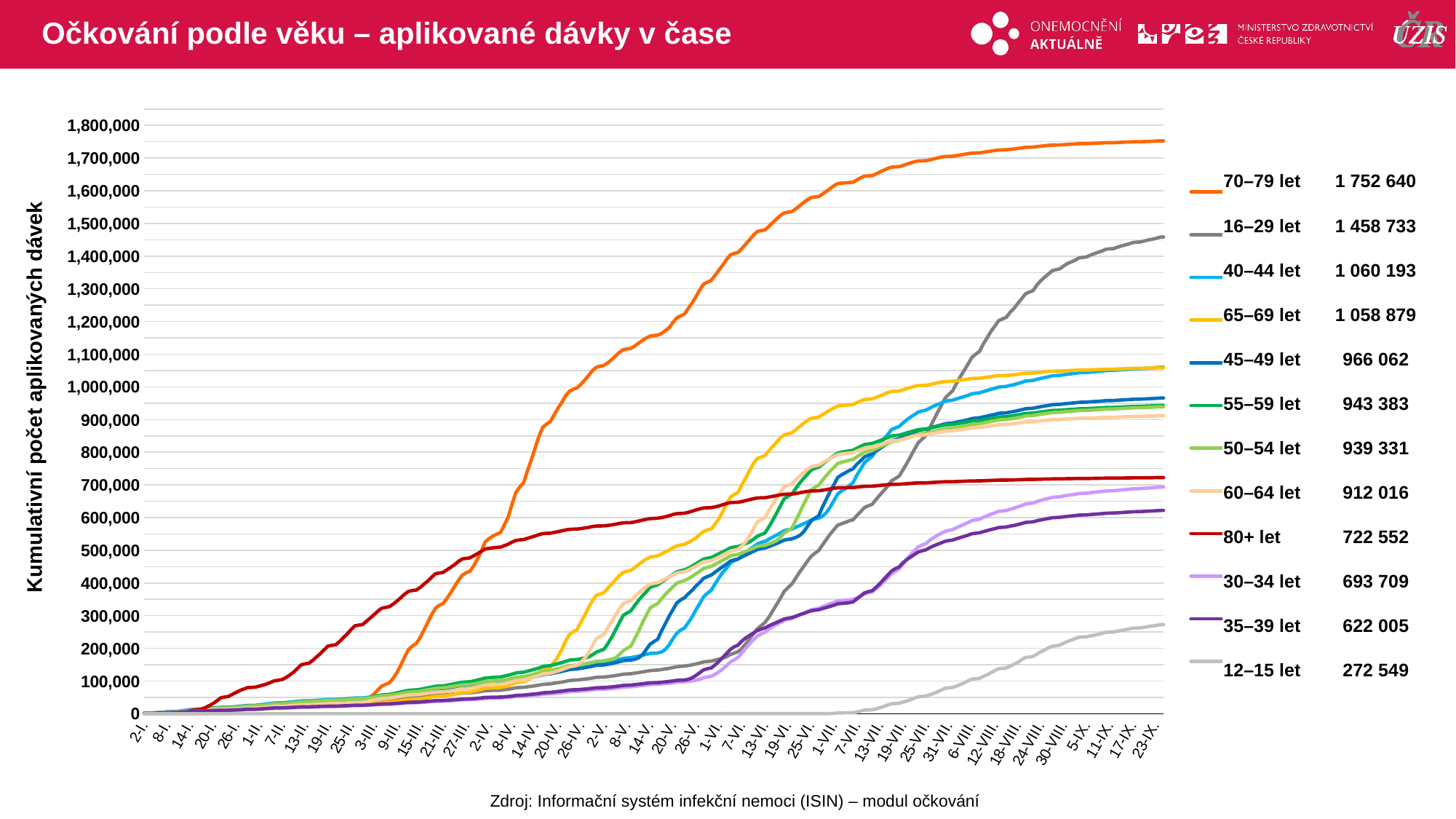

# Očkování podle věku – aplikované dávky v čase

### Chart

| Category | 70–79 | 16–29 | 40–44 | 65–69 | 45–49 | 55–59 | 50–54 | 60–64 | 80+ | 30–34 | 35–39 | 12–15 |
|---|---|---|---|---|---|---|---|---|---|---|---|---|
| 2-I. | 648.0 | 1574.0 | 1779.0 | 701.0 | 1478.0 | 1290.0 | 1413.0 | 1032.0 | 741.0 | 1102.0 | 979.0 | 0.0 |
| 3-I. | 680.0 | 1676.0 | 1930.0 | 741.0 | 1593.0 | 1393.0 | 1523.0 | 1096.0 | 744.0 | 1186.0 | 1045.0 | 0.0 |
| 4-I. | 811.0 | 2042.0 | 2447.0 | 936.0 | 2067.0 | 1817.0 | 1936.0 | 1385.0 | 776.0 | 1478.0 | 1326.0 | 0.0 |
| 5-I. | 961.0 | 2532.0 | 3087.0 | 1162.0 | 2628.0 | 2338.0 | 2507.0 | 1723.0 | 817.0 | 1843.0 | 1696.0 | 0.0 |
| 6-I. | 1199.0 | 3168.0 | 3923.0 | 1446.0 | 3374.0 | 2992.0 | 3225.0 | 2187.0 | 884.0 | 2285.0 | 2129.0 | 0.0 |
| 7-I. | 1654.0 | 4026.0 | 4916.0 | 1821.0 | 4315.0 | 3829.0 | 4151.0 | 2855.0 | 1289.0 | 2856.0 | 2701.0 | 0.0 |
| 8-I. | 2163.0 | 5007.0 | 6197.0 | 2275.0 | 5498.0 | 4842.0 | 5269.0 | 3607.0 | 2149.0 | 3524.0 | 3375.0 | 0.0 |
| 9-I. | 2344.0 | 5159.0 | 6404.0 | 2421.0 | 5711.0 | 5057.0 | 5462.0 | 3787.0 | 2336.0 | 3635.0 | 3520.0 | 0.0 |
| 10-I. | 2496.0 | 5310.0 | 6610.0 | 2552.0 | 5908.0 | 5245.0 | 5649.0 | 3931.0 | 2443.0 | 3746.0 | 3634.0 | 0.0 |
| 11-I. | 2954.0 | 6361.0 | 7936.0 | 3017.0 | 7087.0 | 6282.0 | 6715.0 | 4725.0 | 3081.0 | 4412.0 | 4308.0 | 0.0 |
| 12-I. | 3857.0 | 7504.0 | 9511.0 | 3725.0 | 8586.0 | 7555.0 | 8036.0 | 5748.0 | 4740.0 | 5243.0 | 5200.0 | 0.0 |
| 13-I. | 5057.0 | 8532.0 | 10977.0 | 4482.0 | 9976.0 | 8905.0 | 9466.0 | 6722.0 | 6442.0 | 6013.0 | 6070.0 | 0.0 |
| 14-I. | 6477.0 | 9645.0 | 12566.0 | 5361.0 | 11474.0 | 10392.0 | 10975.0 | 7849.0 | 8734.0 | 6789.0 | 6930.0 | 0.0 |
| 15-I. | 7715.0 | 10650.0 | 13985.0 | 6174.0 | 12783.0 | 11775.0 | 12423.0 | 8964.0 | 11032.0 | 7497.0 | 7683.0 | 0.0 |
| 16-I. | 8067.0 | 10789.0 | 14196.0 | 6341.0 | 12939.0 | 11964.0 | 12637.0 | 9145.0 | 12544.0 | 7585.0 | 7777.0 | 0.0 |
| 17-I. | 8295.0 | 10981.0 | 14363.0 | 6458.0 | 13094.0 | 12108.0 | 12797.0 | 9284.0 | 14196.0 | 7708.0 | 7869.0 | 0.0 |
| 18-I. | 9295.0 | 11774.0 | 15576.0 | 7178.0 | 14153.0 | 13148.0 | 13905.0 | 10186.0 | 18959.0 | 8326.0 | 8483.0 | 0.0 |
| 19-I. | 10280.0 | 12526.0 | 16740.0 | 7919.0 | 15277.0 | 14318.0 | 15062.0 | 11085.0 | 24681.0 | 8886.0 | 9047.0 | 1.0 |
| 20-I. | 11406.0 | 13316.0 | 17829.0 | 8625.0 | 16350.0 | 15494.0 | 16229.0 | 12057.0 | 31289.0 | 9426.0 | 9644.0 | 1.0 |
| 21-I. | 12555.0 | 14041.0 | 18922.0 | 9283.0 | 17344.0 | 16568.0 | 17348.0 | 12842.0 | 39604.0 | 9921.0 | 10176.0 | 1.0 |
| 22-I. | 13420.0 | 14616.0 | 19782.0 | 9762.0 | 18135.0 | 17416.0 | 18149.0 | 13411.0 | 48587.0 | 10302.0 | 10603.0 | 1.0 |
| 23-I. | 13633.0 | 14765.0 | 19994.0 | 9864.0 | 18307.0 | 17609.0 | 18360.0 | 13566.0 | 51073.0 | 10399.0 | 10706.0 | 1.0 |
| 24-I. | 13768.0 | 14891.0 | 20161.0 | 9951.0 | 18449.0 | 17746.0 | 18507.0 | 13666.0 | 52913.0 | 10491.0 | 10782.0 | 1.0 |
| 25-I. | 14297.0 | 15546.0 | 20989.0 | 10381.0 | 19236.0 | 18488.0 | 19220.0 | 14208.0 | 59071.0 | 10947.0 | 11232.0 | 1.0 |
| 26-I. | 14937.0 | 16362.0 | 21990.0 | 10956.0 | 20172.0 | 19464.0 | 20246.0 | 14912.0 | 65455.0 | 11485.0 | 11783.0 | 1.0 |
| 27-I. | 15521.0 | 17164.0 | 23053.0 | 11395.0 | 21154.0 | 20419.0 | 21261.0 | 15592.0 | 70957.0 | 12029.0 | 12347.0 | 1.0 |
| 28-I. | 16131.0 | 18062.0 | 24162.0 | 11860.0 | 22197.0 | 21353.0 | 22262.0 | 16370.0 | 75606.0 | 12617.0 | 13037.0 | 1.0 |
| 29-I. | 16777.0 | 19005.0 | 25460.0 | 12400.0 | 23493.0 | 22494.0 | 23485.0 | 17235.0 | 79949.0 | 13274.0 | 13690.0 | 1.0 |
| 30-I. | 16911.0 | 19109.0 | 25594.0 | 12518.0 | 23637.0 | 22640.0 | 23605.0 | 17352.0 | 80580.0 | 13342.0 | 13760.0 | 1.0 |
| 31-I. | 17060.0 | 19228.0 | 25731.0 | 12628.0 | 23761.0 | 22762.0 | 23737.0 | 17458.0 | 81240.0 | 13428.0 | 13848.0 | 1.0 |
| 1-II. | 17683.0 | 20199.0 | 26963.0 | 13157.0 | 24827.0 | 23739.0 | 24778.0 | 18241.0 | 84187.0 | 14061.0 | 14464.0 | 1.0 |
| 2-II. | 18539.0 | 21287.0 | 28375.0 | 13837.0 | 26240.0 | 24952.0 | 26057.0 | 19201.0 | 87515.0 | 14786.0 | 15290.0 | 1.0 |
| 3-II. | 19678.0 | 22316.0 | 29864.0 | 14599.0 | 27675.0 | 26324.0 | 27456.0 | 20168.0 | 91121.0 | 15556.0 | 16126.0 | 1.0 |
| 4-II. | 21003.0 | 23503.0 | 31477.0 | 15482.0 | 29208.0 | 27811.0 | 29008.0 | 21273.0 | 95900.0 | 16393.0 | 17031.0 | 1.0 |
| 5-II. | 22151.0 | 24514.0 | 32867.0 | 16264.0 | 30509.0 | 29112.0 | 30399.0 | 22367.0 | 100649.0 | 17073.0 | 17772.0 | 1.0 |
| 6-II. | 22309.0 | 24636.0 | 33030.0 | 16382.0 | 30651.0 | 29263.0 | 30557.0 | 22509.0 | 102431.0 | 17167.0 | 17858.0 | 1.0 |
| 7-II. | 22477.0 | 24778.0 | 33152.0 | 16472.0 | 30783.0 | 29408.0 | 30683.0 | 22608.0 | 104541.0 | 17245.0 | 17926.0 | 1.0 |
| 8-II. | 23429.0 | 25618.0 | 34354.0 | 17111.0 | 31863.0 | 30480.0 | 31740.0 | 23505.0 | 110634.0 | 17826.0 | 18550.0 | 1.0 |
| 9-II. | 24564.0 | 26334.0 | 35518.0 | 17822.0 | 32948.0 | 31582.0 | 32807.0 | 24350.0 | 118241.0 | 18394.0 | 19114.0 | 1.0 |
| 10-II. | 25883.0 | 27036.0 | 36671.0 | 18544.0 | 34081.0 | 32808.0 | 33987.0 | 25307.0 | 126997.0 | 18889.0 | 19696.0 | 1.0 |
| 11-II. | 27604.0 | 27854.0 | 37923.0 | 19445.0 | 35337.0 | 34056.0 | 35241.0 | 26364.0 | 138234.0 | 19448.0 | 20366.0 | 1.0 |
| 12-II. | 29079.0 | 28648.0 | 39096.0 | 20237.0 | 36428.0 | 35205.0 | 36401.0 | 27250.0 | 149650.0 | 19960.0 | 20926.0 | 1.0 |
| 13-II. | 29425.0 | 28792.0 | 39259.0 | 20372.0 | 36573.0 | 35398.0 | 36588.0 | 27394.0 | 152567.0 | 20036.0 | 20996.0 | 1.0 |
| 14-II. | 29512.0 | 28828.0 | 39308.0 | 20437.0 | 36619.0 | 35478.0 | 36672.0 | 27450.0 | 154367.0 | 20061.0 | 21025.0 | 1.0 |
| 15-II. | 30463.0 | 29440.0 | 40099.0 | 20949.0 | 37346.0 | 36202.0 | 37439.0 | 28044.0 | 163273.0 | 20484.0 | 21439.0 | 1.0 |
| 16-II. | 31678.0 | 30141.0 | 40884.0 | 21545.0 | 38028.0 | 36955.0 | 38232.0 | 28659.0 | 173873.0 | 20845.0 | 21829.0 | 1.0 |
| 17-II. | 32973.0 | 30829.0 | 41664.0 | 22146.0 | 38802.0 | 37850.0 | 39144.0 | 29339.0 | 184057.0 | 21260.0 | 22262.0 | 2.0 |
| 18-II. | 34336.0 | 31450.0 | 42552.0 | 22933.0 | 39659.0 | 38814.0 | 40094.0 | 30176.0 | 195851.0 | 21706.0 | 22747.0 | 2.0 |
| 19-II. | 35618.0 | 32167.0 | 43403.0 | 23547.0 | 40490.0 | 39715.0 | 41001.0 | 30826.0 | 207033.0 | 22131.0 | 23219.0 | 2.0 |
| 20-II. | 35759.0 | 32261.0 | 43492.0 | 23630.0 | 40594.0 | 39807.0 | 41091.0 | 30914.0 | 209253.0 | 22191.0 | 23278.0 | 2.0 |
| 21-II. | 35825.0 | 32289.0 | 43520.0 | 23669.0 | 40666.0 | 39855.0 | 41147.0 | 30964.0 | 210929.0 | 22215.0 | 23297.0 | 2.0 |
| 22-II. | 36693.0 | 32902.0 | 44167.0 | 24131.0 | 41240.0 | 40560.0 | 41825.0 | 31519.0 | 220946.0 | 22636.0 | 23633.0 | 2.0 |
| 23-II. | 37737.0 | 33622.0 | 45064.0 | 24771.0 | 42051.0 | 41395.0 | 42728.0 | 32198.0 | 232943.0 | 23127.0 | 24161.0 | 2.0 |
| 24-II. | 39139.0 | 34391.0 | 45939.0 | 25480.0 | 42906.0 | 42344.0 | 43663.0 | 33039.0 | 244141.0 | 23668.0 | 24631.0 | 2.0 |
| 25-II. | 40801.0 | 35269.0 | 47010.0 | 26269.0 | 43980.0 | 43413.0 | 44734.0 | 33908.0 | 257477.0 | 24271.0 | 25273.0 | 2.0 |
| 26-II. | 42760.0 | 36193.0 | 48041.0 | 27083.0 | 44930.0 | 44482.0 | 45729.0 | 34774.0 | 268871.0 | 24846.0 | 25811.0 | 2.0 |
| 27-II. | 43082.0 | 36336.0 | 48191.0 | 27161.0 | 45041.0 | 44601.0 | 45840.0 | 34871.0 | 271107.0 | 24929.0 | 25876.0 | 2.0 |
| 28-II. | 43224.0 | 36437.0 | 48314.0 | 27232.0 | 45166.0 | 44807.0 | 46002.0 | 35003.0 | 272766.0 | 25006.0 | 25922.0 | 2.0 |
| 1-III. | 45903.0 | 37208.0 | 49533.0 | 28280.0 | 46316.0 | 46498.0 | 47193.0 | 36461.0 | 282768.0 | 25614.0 | 26582.0 | 2.0 |
| 2-III. | 51269.0 | 38146.0 | 51190.0 | 29826.0 | 47873.0 | 49702.0 | 48998.0 | 39173.0 | 292677.0 | 26309.0 | 27362.0 | 2.0 |
| 3-III. | 60457.0 | 39211.0 | 53075.0 | 31477.0 | 49691.0 | 52392.0 | 50943.0 | 41559.0 | 303056.0 | 27090.0 | 28227.0 | 2.0 |
| 4-III. | 72799.0 | 40073.0 | 54717.0 | 33236.0 | 51322.0 | 54863.0 | 52687.0 | 44105.0 | 313873.0 | 27678.0 | 29048.0 | 2.0 |
| 5-III. | 84782.0 | 41038.0 | 56315.0 | 34655.0 | 52821.0 | 57094.0 | 54361.0 | 46020.0 | 322716.0 | 28393.0 | 29799.0 | 3.0 |
| 6-III. | 89761.0 | 41398.0 | 56871.0 | 35239.0 | 53354.0 | 58217.0 | 55114.0 | 46847.0 | 325249.0 | 28633.0 | 30084.0 | 3.0 |
| 7-III. | 94494.0 | 41786.0 | 57502.0 | 35891.0 | 53975.0 | 59112.0 | 55863.0 | 47528.0 | 327508.0 | 28853.0 | 30363.0 | 3.0 |
| 8-III. | 108546.0 | 42677.0 | 58974.0 | 37071.0 | 55345.0 | 61366.0 | 57510.0 | 49378.0 | 335339.0 | 29511.0 | 31091.0 | 3.0 |
| 9-III. | 126064.0 | 43827.0 | 60816.0 | 38480.0 | 57303.0 | 63844.0 | 59822.0 | 51492.0 | 344845.0 | 30279.0 | 31936.0 | 4.0 |
| 10-III. | 148857.0 | 45212.0 | 62622.0 | 39988.0 | 58893.0 | 66447.0 | 61694.0 | 53406.0 | 355064.0 | 31151.0 | 32916.0 | 4.0 |
| 11-III. | 173900.0 | 46777.0 | 64718.0 | 41827.0 | 60900.0 | 69103.0 | 63891.0 | 55509.0 | 365772.0 | 32204.0 | 33998.0 | 5.0 |
| 12-III. | 196409.0 | 48261.0 | 66940.0 | 43689.0 | 62827.0 | 71455.0 | 65920.0 | 57206.0 | 374327.0 | 33089.0 | 34960.0 | 5.0 |
| 13-III. | 206889.0 | 48703.0 | 67606.0 | 44154.0 | 63632.0 | 72410.0 | 66693.0 | 57810.0 | 376723.0 | 33307.0 | 35262.0 | 6.0 |
| 14-III. | 214547.0 | 49071.0 | 68128.0 | 44477.0 | 64093.0 | 73050.0 | 67320.0 | 58179.0 | 378377.0 | 33501.0 | 35485.0 | 8.0 |
| 15-III. | 232488.0 | 50357.0 | 69684.0 | 45809.0 | 65400.0 | 74651.0 | 68708.0 | 59336.0 | 385965.0 | 34215.0 | 36168.0 | 8.0 |
| 16-III. | 255388.0 | 51786.0 | 71790.0 | 47572.0 | 67325.0 | 77053.0 | 71018.0 | 61040.0 | 396076.0 | 35199.0 | 37123.0 | 9.0 |
| 17-III. | 278746.0 | 53177.0 | 73570.0 | 49315.0 | 69028.0 | 79302.0 | 73073.0 | 62655.0 | 405677.0 | 36102.0 | 38013.0 | 9.0 |
| 18-III. | 302563.0 | 54507.0 | 75348.0 | 51151.0 | 70732.0 | 81516.0 | 75217.0 | 64206.0 | 417144.0 | 36958.0 | 38965.0 | 9.0 |
| 19-III. | 322470.0 | 56175.0 | 77414.0 | 53210.0 | 72643.0 | 84010.0 | 77491.0 | 66100.0 | 428113.0 | 37862.0 | 40044.0 | 9.0 |
| 20-III. | 331768.0 | 56757.0 | 78031.0 | 53675.0 | 73190.0 | 84873.0 | 78505.0 | 66531.0 | 430507.0 | 38167.0 | 40377.0 | 10.0 |
| 21-III. | 336629.0 | 57045.0 | 78316.0 | 53858.0 | 73490.0 | 85217.0 | 78927.0 | 66725.0 | 432126.0 | 38348.0 | 40513.0 | 10.0 |
| 22-III. | 352518.0 | 58056.0 | 79840.0 | 55583.0 | 75004.0 | 87280.0 | 80695.0 | 68402.0 | 439955.0 | 39038.0 | 41220.0 | 10.0 |
| 23-III. | 370208.0 | 59277.0 | 81372.0 | 57533.0 | 76586.0 | 89530.0 | 82514.0 | 70189.0 | 447923.0 | 39799.0 | 42046.0 | 10.0 |
| 24-III. | 389089.0 | 60529.0 | 83140.0 | 59905.0 | 78320.0 | 91811.0 | 84358.0 | 72254.0 | 455928.0 | 40689.0 | 42868.0 | 10.0 |
| 25-III. | 407664.0 | 61841.0 | 85017.0 | 62227.0 | 80128.0 | 94028.0 | 86149.0 | 74356.0 | 465689.0 | 41510.0 | 43756.0 | 10.0 |
| 26-III. | 424062.0 | 63460.0 | 87280.0 | 64661.0 | 82155.0 | 96461.0 | 88284.0 | 76489.0 | 473451.0 | 42577.0 | 44907.0 | 11.0 |
| 27-III. | 431144.0 | 63834.0 | 87756.0 | 65234.0 | 82543.0 | 97251.0 | 88798.0 | 76986.0 | 475328.0 | 42813.0 | 45182.0 | 11.0 |
| 28-III. | 435373.0 | 64128.0 | 88204.0 | 65882.0 | 83033.0 | 97927.0 | 89279.0 | 77435.0 | 476668.0 | 43008.0 | 45394.0 | 11.0 |
| 29-III. | 452557.0 | 65222.0 | 89946.0 | 68542.0 | 84726.0 | 100310.0 | 91011.0 | 79781.0 | 483217.0 | 43811.0 | 46287.0 | 11.0 |
| 30-III. | 473694.0 | 66689.0 | 91961.0 | 71451.0 | 87077.0 | 103081.0 | 93412.0 | 82441.0 | 489621.0 | 44757.0 | 47283.0 | 11.0 |
| 31-III. | 497324.0 | 68366.0 | 94084.0 | 74437.0 | 89179.0 | 105975.0 | 95584.0 | 84945.0 | 496610.0 | 45805.0 | 48398.0 | 11.0 |
| 1-IV. | 525360.0 | 70238.0 | 96574.0 | 77871.0 | 91486.0 | 109181.0 | 98130.0 | 87840.0 | 503874.0 | 47063.0 | 49734.0 | 11.0 |
| 2-IV. | 535772.0 | 70817.0 | 97489.0 | 78892.0 | 92237.0 | 110316.0 | 99044.0 | 88623.0 | 505928.0 | 47432.0 | 50152.0 | 12.0 |
| 3-IV. | 543226.0 | 71322.0 | 98136.0 | 79536.0 | 92879.0 | 111178.0 | 99748.0 | 89312.0 | 507420.0 | 47727.0 | 50487.0 | 12.0 |
| 4-IV. | 549148.0 | 71630.0 | 98679.0 | 79953.0 | 93408.0 | 111885.0 | 100319.0 | 89739.0 | 508762.0 | 47914.0 | 50711.0 | 12.0 |
| 5-IV. | 554355.0 | 71939.0 | 99081.0 | 80329.0 | 93748.0 | 112366.0 | 100840.0 | 90171.0 | 509665.0 | 48107.0 | 50917.0 | 12.0 |
| 6-IV. | 577438.0 | 73583.0 | 100977.0 | 82686.0 | 95687.0 | 115111.0 | 103098.0 | 92441.0 | 514093.0 | 49060.0 | 51896.0 | 12.0 |
| 7-IV. | 601093.0 | 74891.0 | 102742.0 | 85562.0 | 97573.0 | 117800.0 | 105313.0 | 94686.0 | 518579.0 | 49926.0 | 52751.0 | 12.0 |
| 8-IV. | 640357.0 | 76858.0 | 105316.0 | 90109.0 | 100018.0 | 120859.0 | 108039.0 | 97832.0 | 524845.0 | 51156.0 | 54168.0 | 12.0 |
| 9-IV. | 676351.0 | 79394.0 | 108429.0 | 94973.0 | 103188.0 | 124624.0 | 111253.0 | 101208.0 | 529991.0 | 52808.0 | 55786.0 | 15.0 |
| 10-IV. | 693702.0 | 80261.0 | 110020.0 | 96840.0 | 104471.0 | 126136.0 | 112542.0 | 102437.0 | 531809.0 | 53353.0 | 56642.0 | 16.0 |
| 11-IV. | 705768.0 | 80870.0 | 110850.0 | 97882.0 | 105216.0 | 126967.0 | 113434.0 | 103147.0 | 532880.0 | 53680.0 | 57011.0 | 16.0 |
| 12-IV. | 741910.0 | 82380.0 | 113268.0 | 103261.0 | 107552.0 | 130027.0 | 116086.0 | 106378.0 | 536395.0 | 54660.0 | 58146.0 | 16.0 |
| 13-IV. | 775396.0 | 83911.0 | 116071.0 | 108626.0 | 110227.0 | 133169.0 | 119216.0 | 109473.0 | 540074.0 | 55784.0 | 59355.0 | 16.0 |
| 14-IV. | 811959.0 | 85428.0 | 118555.0 | 115452.0 | 112848.0 | 136259.0 | 122217.0 | 112786.0 | 543573.0 | 56854.0 | 60509.0 | 16.0 |
| 15-IV. | 847957.0 | 87457.0 | 121618.0 | 126032.0 | 115711.0 | 139928.0 | 125381.0 | 116862.0 | 547688.0 | 58209.0 | 61925.0 | 16.0 |
| 16-IV. | 876290.0 | 89787.0 | 125853.0 | 135679.0 | 119784.0 | 144316.0 | 129403.0 | 121517.0 | 551051.0 | 59831.0 | 63889.0 | 17.0 |
| 17-IV. | 886071.0 | 90703.0 | 127289.0 | 140176.0 | 121080.0 | 146144.0 | 131230.0 | 122814.0 | 551772.0 | 60480.0 | 64731.0 | 17.0 |
| 18-IV. | 893844.0 | 91458.0 | 128343.0 | 142929.0 | 121955.0 | 147086.0 | 132094.0 | 123669.0 | 552315.0 | 60993.0 | 65344.0 | 17.0 |
| 19-IV. | 914792.0 | 93282.0 | 131187.0 | 158507.0 | 124510.0 | 150248.0 | 135084.0 | 127191.0 | 554680.0 | 62178.0 | 66732.0 | 17.0 |
| 20-IV. | 934957.0 | 94962.0 | 133670.0 | 174837.0 | 126998.0 | 153376.0 | 137829.0 | 130724.0 | 557162.0 | 63298.0 | 68018.0 | 18.0 |
| 21-IV. | 952541.0 | 96732.0 | 136115.0 | 196718.0 | 129545.0 | 156601.0 | 140563.0 | 134657.0 | 559487.0 | 64573.0 | 69334.0 | 18.0 |
| 22-IV. | 972509.0 | 98916.0 | 139125.0 | 222474.0 | 132339.0 | 160422.0 | 143713.0 | 139179.0 | 562146.0 | 65994.0 | 70797.0 | 18.0 |
| 23-IV. | 986860.0 | 101509.0 | 142599.0 | 242565.0 | 135230.0 | 164114.0 | 147070.0 | 143609.0 | 564056.0 | 67817.0 | 72689.0 | 20.0 |
| 24-IV. | 992966.0 | 102528.0 | 143569.0 | 250734.0 | 136258.0 | 165064.0 | 147979.0 | 145512.0 | 564637.0 | 68351.0 | 73184.0 | 21.0 |
| 25-IV. | 996962.0 | 103135.0 | 144320.0 | 257142.0 | 137113.0 | 165928.0 | 148686.0 | 148476.0 | 564984.0 | 68799.0 | 73557.0 | 21.0 |
| 26-IV. | 1008109.0 | 104587.0 | 146038.0 | 280678.0 | 138800.0 | 168202.0 | 150445.0 | 157320.0 | 566530.0 | 69736.0 | 74560.0 | 22.0 |
| 27-IV. | 1021180.0 | 105940.0 | 147784.0 | 301375.0 | 140803.0 | 170665.0 | 152460.0 | 169905.0 | 568261.0 | 70668.0 | 75498.0 | 23.0 |
| 28-IV. | 1035142.0 | 107570.0 | 149939.0 | 325150.0 | 143015.0 | 173825.0 | 154911.0 | 186669.0 | 570263.0 | 71789.0 | 76606.0 | 23.0 |
| 29-IV. | 1049948.0 | 109268.0 | 152566.0 | 346335.0 | 145388.0 | 180291.0 | 157500.0 | 208752.0 | 572643.0 | 73062.0 | 77967.0 | 24.0 |
| 30-IV. | 1059884.0 | 111296.0 | 155337.0 | 362227.0 | 147992.0 | 188442.0 | 160337.0 | 229933.0 | 574106.0 | 74397.0 | 79380.0 | 25.0 |
| 1-V. | 1063459.0 | 111797.0 | 156106.0 | 366029.0 | 148676.0 | 192770.0 | 161147.0 | 236767.0 | 574469.0 | 74727.0 | 79749.0 | 25.0 |
| 2-V. | 1066042.0 | 112302.0 | 156720.0 | 370783.0 | 149278.0 | 197091.0 | 161876.0 | 242553.0 | 574824.0 | 75039.0 | 80075.0 | 26.0 |
| 3-V. | 1073762.0 | 113622.0 | 158614.0 | 383932.0 | 151270.0 | 214419.0 | 164184.0 | 264084.0 | 576034.0 | 75989.0 | 81054.0 | 26.0 |
| 4-V. | 1083574.0 | 115057.0 | 160906.0 | 396685.0 | 153537.0 | 233738.0 | 166867.0 | 281880.0 | 577841.0 | 77032.0 | 82152.0 | 27.0 |
| 5-V. | 1094057.0 | 116735.0 | 163188.0 | 409483.0 | 156066.0 | 255455.0 | 170688.0 | 301751.0 | 579754.0 | 78264.0 | 83442.0 | 28.0 |
| 6-V. | 1105179.0 | 118553.0 | 166195.0 | 422304.0 | 159141.0 | 278300.0 | 180539.0 | 319867.0 | 582118.0 | 79630.0 | 84905.0 | 28.0 |
| 7-V. | 1113635.0 | 120930.0 | 169478.0 | 432302.0 | 162524.0 | 300431.0 | 192630.0 | 336957.0 | 583981.0 | 81363.0 | 86611.0 | 29.0 |
| 8-V. | 1116119.0 | 121755.0 | 170606.0 | 435811.0 | 163600.0 | 308047.0 | 200086.0 | 341802.0 | 584360.0 | 82005.0 | 87227.0 | 29.0 |
| 9-V. | 1117885.0 | 122407.0 | 171453.0 | 438449.0 | 164364.0 | 314706.0 | 206472.0 | 345824.0 | 584727.0 | 82514.0 | 87660.0 | 29.0 |
| 10-V. | 1124975.0 | 124094.0 | 173876.0 | 446983.0 | 166737.0 | 330828.0 | 229020.0 | 357554.0 | 586739.0 | 83768.0 | 89073.0 | 32.0 |
| 11-V. | 1133537.0 | 125896.0 | 176455.0 | 456457.0 | 170660.0 | 346559.0 | 251859.0 | 368965.0 | 589423.0 | 85154.0 | 90429.0 | 33.0 |
| 12-V. | 1141652.0 | 127742.0 | 178968.0 | 465081.0 | 179660.0 | 360409.0 | 277533.0 | 378868.0 | 592086.0 | 86432.0 | 91650.0 | 35.0 |
| 13-V. | 1149696.0 | 129865.0 | 181696.0 | 473027.0 | 195962.0 | 372727.0 | 300363.0 | 388066.0 | 594769.0 | 87777.0 | 93044.0 | 46.0 |
| 14-V. | 1155039.0 | 131882.0 | 184312.0 | 478868.0 | 212531.0 | 386260.0 | 322853.0 | 396229.0 | 596856.0 | 89163.0 | 94381.0 | 52.0 |
| 15-V. | 1156914.0 | 132951.0 | 185204.0 | 481235.0 | 220660.0 | 390757.0 | 330905.0 | 398963.0 | 597631.0 | 89738.0 | 94942.0 | 55.0 |
| 16-V. | 1158314.0 | 133579.0 | 185863.0 | 483058.0 | 227308.0 | 394422.0 | 337089.0 | 401008.0 | 598292.0 | 90144.0 | 95305.0 | 58.0 |
| 17-V. | 1163272.0 | 135107.0 | 188888.0 | 488613.0 | 252729.0 | 402503.0 | 351110.0 | 406489.0 | 600047.0 | 91129.0 | 96334.0 | 61.0 |
| 18-V. | 1172098.0 | 136933.0 | 196216.0 | 494622.0 | 275145.0 | 410538.0 | 364386.0 | 412384.0 | 602583.0 | 92340.0 | 97524.0 | 75.0 |
| 19-V. | 1181071.0 | 138773.0 | 210420.0 | 500827.0 | 298251.0 | 418340.0 | 376892.0 | 418244.0 | 605783.0 | 93582.0 | 98812.0 | 78.0 |
| 20-V. | 1197004.0 | 141195.0 | 229400.0 | 507873.0 | 318347.0 | 426115.0 | 388088.0 | 424491.0 | 609508.0 | 95039.0 | 100317.0 | 87.0 |
| 21-V. | 1211186.0 | 143840.0 | 246096.0 | 513506.0 | 338785.0 | 433784.0 | 399487.0 | 430163.0 | 612118.0 | 96843.0 | 102080.0 | 93.0 |
| 22-V. | 1217367.0 | 144846.0 | 256047.0 | 516081.0 | 348026.0 | 437397.0 | 403819.0 | 432753.0 | 612801.0 | 97440.0 | 102695.0 | 98.0 |
| 23-V. | 1222809.0 | 145633.0 | 262209.0 | 517992.0 | 354723.0 | 439886.0 | 407172.0 | 434549.0 | 613296.0 | 97867.0 | 103146.0 | 99.0 |
| 24-V. | 1240077.0 | 147548.0 | 278732.0 | 524209.0 | 366706.0 | 445153.0 | 413304.0 | 439515.0 | 616238.0 | 99217.0 | 105140.0 | 102.0 |
| 25-V. | 1256826.0 | 149618.0 | 296505.0 | 530489.0 | 377699.0 | 451728.0 | 419842.0 | 445263.0 | 619834.0 | 100558.0 | 109697.0 | 103.0 |
| 26-V. | 1276153.0 | 152214.0 | 317909.0 | 537807.0 | 390661.0 | 458702.0 | 428024.0 | 451544.0 | 623306.0 | 102621.0 | 117107.0 | 107.0 |
| 27-V. | 1296825.0 | 155155.0 | 337354.0 | 548491.0 | 401686.0 | 465885.0 | 435777.0 | 458320.0 | 626799.0 | 105926.0 | 125616.0 | 107.0 |
| 28-V. | 1314589.0 | 158577.0 | 357895.0 | 557418.0 | 414337.0 | 473026.0 | 444287.0 | 464804.0 | 629531.0 | 110176.0 | 134256.0 | 112.0 |
| 29-V. | 1320429.0 | 159887.0 | 368614.0 | 562265.0 | 419746.0 | 475942.0 | 448013.0 | 466845.0 | 630040.0 | 112751.0 | 137833.0 | 113.0 |
| 30-V. | 1326103.0 | 160939.0 | 377779.0 | 565369.0 | 424324.0 | 478044.0 | 450835.0 | 468378.0 | 630532.0 | 114466.0 | 140044.0 | 114.0 |
| 31-V. | 1341366.0 | 163892.0 | 397333.0 | 580507.0 | 433084.0 | 483576.0 | 457204.0 | 473643.0 | 632710.0 | 120808.0 | 149483.0 | 117.0 |
| 1-VI. | 1357236.0 | 167096.0 | 415942.0 | 596615.0 | 441689.0 | 489369.0 | 463552.0 | 479299.0 | 635727.0 | 128169.0 | 159827.0 | 123.0 |
| 2-VI. | 1372951.0 | 170584.0 | 432352.0 | 618026.0 | 450114.0 | 495271.0 | 469851.0 | 485279.0 | 639434.0 | 137134.0 | 172113.0 | 132.0 |
| 3-VI. | 1389866.0 | 174321.0 | 445499.0 | 642763.0 | 457842.0 | 501257.0 | 475926.0 | 491402.0 | 643194.0 | 147360.0 | 184462.0 | 143.0 |
| 4-VI. | 1404051.0 | 181212.0 | 461876.0 | 662346.0 | 467046.0 | 507794.0 | 482923.0 | 497414.0 | 645916.0 | 158410.0 | 196993.0 | 188.0 |
| 5-VI. | 1408587.0 | 185407.0 | 468251.0 | 671014.0 | 470947.0 | 510007.0 | 485479.0 | 500101.0 | 646543.0 | 165030.0 | 204848.0 | 201.0 |
| 6-VI. | 1411472.0 | 189835.0 | 472626.0 | 677396.0 | 473426.0 | 511399.0 | 487189.0 | 503389.0 | 646879.0 | 172805.0 | 210059.0 | 204.0 |
| 7-VI. | 1423776.0 | 200200.0 | 483754.0 | 700980.0 | 479659.0 | 516146.0 | 492133.0 | 513334.0 | 649238.0 | 186298.0 | 222611.0 | 214.0 |
| 8-VI. | 1436905.0 | 214018.0 | 493561.0 | 721524.0 | 485533.0 | 520798.0 | 497001.0 | 526522.0 | 652101.0 | 200515.0 | 231984.0 | 221.0 |
| 9-VI. | 1450257.0 | 228903.0 | 502486.0 | 744655.0 | 491119.0 | 525714.0 | 501968.0 | 543356.0 | 654858.0 | 214019.0 | 239741.0 | 231.0 |
| 10-VI. | 1464117.0 | 244760.0 | 510553.0 | 765082.0 | 496396.0 | 533316.0 | 506466.0 | 564906.0 | 657818.0 | 225877.0 | 246628.0 | 238.0 |
| 11-VI. | 1475292.0 | 259652.0 | 519422.0 | 781022.0 | 502511.0 | 542998.0 | 511732.0 | 586328.0 | 660017.0 | 237760.0 | 254485.0 | 259.0 |
| 12-VI. | 1478379.0 | 269484.0 | 524216.0 | 785318.0 | 505296.0 | 548152.0 | 513775.0 | 593691.0 | 660542.0 | 244435.0 | 258840.0 | 267.0 |
| 13-VI. | 1480105.0 | 278970.0 | 527187.0 | 790047.0 | 506914.0 | 552761.0 | 515085.0 | 599422.0 | 660850.0 | 249639.0 | 262390.0 | 273.0 |
| 14-VI. | 1490571.0 | 294825.0 | 533594.0 | 803979.0 | 511331.0 | 570942.0 | 519403.0 | 621389.0 | 662826.0 | 258494.0 | 268483.0 | 289.0 |
| 15-VI. | 1502069.0 | 313480.0 | 540222.0 | 817271.0 | 515812.0 | 590740.0 | 523892.0 | 639543.0 | 665084.0 | 265907.0 | 274141.0 | 295.0 |
| 16-VI. | 1513252.0 | 333322.0 | 546395.0 | 830352.0 | 520493.0 | 612517.0 | 529147.0 | 659280.0 | 667263.0 | 272977.0 | 279211.0 | 304.0 |
| 17-VI. | 1524070.0 | 352456.0 | 552766.0 | 842869.0 | 525457.0 | 635083.0 | 539691.0 | 676818.0 | 669620.0 | 278910.0 | 284278.0 | 311.0 |
| 18-VI. | 1532103.0 | 373605.0 | 559934.0 | 852922.0 | 531205.0 | 657257.0 | 552643.0 | 693821.0 | 671312.0 | 285652.0 | 289631.0 | 331.0 |
| 19-VI. | 1534449.0 | 385623.0 | 562897.0 | 856553.0 | 533450.0 | 664893.0 | 560372.0 | 698747.0 | 671754.0 | 288875.0 | 292294.0 | 338.0 |
| 20-VI. | 1536092.0 | 396473.0 | 564748.0 | 859290.0 | 534897.0 | 671563.0 | 566961.0 | 702829.0 | 672006.0 | 291413.0 | 293975.0 | 343.0 |
| 21-VI. | 1544128.0 | 414190.0 | 570111.0 | 868485.0 | 539146.0 | 688309.0 | 589908.0 | 714907.0 | 673655.0 | 296691.0 | 298194.0 | 364.0 |
| 22-VI. | 1553707.0 | 432344.0 | 575579.0 | 878478.0 | 544778.0 | 704604.0 | 612901.0 | 726457.0 | 675786.0 | 301720.0 | 302537.0 | 389.0 |
| 23-VI. | 1563022.0 | 448943.0 | 580591.0 | 887837.0 | 554861.0 | 718632.0 | 638319.0 | 736819.0 | 677931.0 | 307008.0 | 306538.0 | 401.0 |
| 24-VI. | 1572186.0 | 464952.0 | 586008.0 | 896754.0 | 571606.0 | 731444.0 | 661066.0 | 746410.0 | 679923.0 | 312311.0 | 310419.0 | 415.0 |
| 25-VI. | 1578869.0 | 480919.0 | 592082.0 | 903302.0 | 589199.0 | 745460.0 | 683999.0 | 755163.0 | 681434.0 | 317769.0 | 314655.0 | 465.0 |
| 26-VI. | 1580915.0 | 490654.0 | 595854.0 | 905768.0 | 598053.0 | 750243.0 | 692365.0 | 758181.0 | 681907.0 | 320103.0 | 316612.0 | 470.0 |
| 27-VI. | 1582265.0 | 499014.0 | 597953.0 | 907619.0 | 605320.0 | 754181.0 | 698858.0 | 760468.0 | 682170.0 | 322395.0 | 318111.0 | 477.0 |
| 28-VI. | 1589470.0 | 515984.0 | 604353.0 | 914546.0 | 632081.0 | 763398.0 | 714133.0 | 767108.0 | 683680.0 | 327133.0 | 321445.0 | 491.0 |
| 29-VI. | 1598173.0 | 532710.0 | 614971.0 | 922108.0 | 655954.0 | 772392.0 | 728454.0 | 774177.0 | 685733.0 | 331733.0 | 324919.0 | 525.0 |
| 30-VI. | 1606506.0 | 549319.0 | 631357.0 | 929059.0 | 680014.0 | 781109.0 | 741769.0 | 780650.0 | 687701.0 | 336452.0 | 328536.0 | 564.0 |
| 1-VII. | 1615421.0 | 563129.0 | 652298.0 | 935718.0 | 701011.0 | 789010.0 | 753393.0 | 786980.0 | 689728.0 | 340465.0 | 332012.0 | 963.0 |
| 2-VII. | 1621991.0 | 577077.0 | 672029.0 | 941256.0 | 722527.0 | 797291.0 | 765611.0 | 792600.0 | 691163.0 | 345141.0 | 336233.0 | 2483.0 |
| 3-VII. | 1623459.0 | 581302.0 | 681510.0 | 942861.0 | 730998.0 | 800225.0 | 769436.0 | 794476.0 | 691437.0 | 346274.0 | 337254.0 | 2643.0 |
| 4-VII. | 1624304.0 | 585620.0 | 687910.0 | 943965.0 | 737096.0 | 802415.0 | 772484.0 | 795860.0 | 691582.0 | 347400.0 | 338388.0 | 2788.0 |
| 5-VII. | 1625201.0 | 590069.0 | 697031.0 | 945082.0 | 743925.0 | 804236.0 | 775378.0 | 797191.0 | 691734.0 | 348623.0 | 339664.0 | 2824.0 |
| 6-VII. | 1626202.0 | 593371.0 | 707304.0 | 946248.0 | 749523.0 | 806055.0 | 778037.0 | 798557.0 | 691924.0 | 349740.0 | 342321.0 | 2849.0 |
| 7-VII. | 1633036.0 | 606415.0 | 729820.0 | 951746.0 | 763252.0 | 812191.0 | 785965.0 | 803674.0 | 693324.0 | 354549.0 | 351144.0 | 5093.0 |
| 8-VII. | 1639765.0 | 618626.0 | 748810.0 | 957255.0 | 774120.0 | 817991.0 | 792878.0 | 808571.0 | 694643.0 | 360116.0 | 360399.0 | 7812.0 |
| 9-VII. | 1644722.0 | 630950.0 | 768486.0 | 961421.0 | 785897.0 | 823596.0 | 800186.0 | 812746.0 | 695739.0 | 366817.0 | 369917.0 | 11344.0 |
| 10-VII. | 1645718.0 | 636147.0 | 778310.0 | 962496.0 | 790734.0 | 825422.0 | 802956.0 | 813957.0 | 695935.0 | 370308.0 | 373748.0 | 11534.0 |
| 11-VII. | 1646525.0 | 640537.0 | 786751.0 | 963333.0 | 794692.0 | 826832.0 | 805236.0 | 814842.0 | 696134.0 | 372977.0 | 376380.0 | 12234.0 |
| 12-VII. | 1651612.0 | 655620.0 | 806378.0 | 967661.0 | 803513.0 | 831142.0 | 810633.0 | 818625.0 | 697242.0 | 382466.0 | 387177.0 | 14898.0 |
| 13-VII. | 1657218.0 | 669186.0 | 824187.0 | 972585.0 | 811459.0 | 835554.0 | 815967.0 | 822643.0 | 698438.0 | 392438.0 | 398305.0 | 18595.0 |
| 14-VII. | 1662790.0 | 682405.0 | 840276.0 | 977476.0 | 819372.0 | 840105.0 | 821350.0 | 826929.0 | 699673.0 | 403485.0 | 410960.0 | 22050.0 |
| 15-VII. | 1668367.0 | 695830.0 | 853213.0 | 982324.0 | 826660.0 | 844635.0 | 826571.0 | 831016.0 | 700873.0 | 415354.0 | 423483.0 | 26658.0 |
| 16-VII. | 1672236.0 | 712406.0 | 868996.0 | 985929.0 | 835385.0 | 849465.0 | 832290.0 | 834760.0 | 701698.0 | 428169.0 | 436149.0 | 30599.0 |
| 17-VII. | 1673117.0 | 719281.0 | 874578.0 | 986842.0 | 838416.0 | 851122.0 | 834337.0 | 835829.0 | 701866.0 | 435049.0 | 443737.0 | 31200.0 |
| 18-VII. | 1673736.0 | 726954.0 | 878608.0 | 987517.0 | 840609.0 | 852181.0 | 835751.0 | 836620.0 | 701998.0 | 442816.0 | 449003.0 | 31836.0 |
| 19-VII. | 1677269.0 | 745657.0 | 889580.0 | 990866.0 | 846452.0 | 855665.0 | 839955.0 | 839705.0 | 702730.0 | 457276.0 | 461590.0 | 35415.0 |
| 20-VII. | 1681337.0 | 765381.0 | 899079.0 | 994733.0 | 851995.0 | 859281.0 | 844133.0 | 843239.0 | 703711.0 | 472071.0 | 471397.0 | 38774.0 |
| 21-VII. | 1685291.0 | 786838.0 | 907803.0 | 998323.0 | 857023.0 | 862778.0 | 848167.0 | 846546.0 | 704658.0 | 486092.0 | 479615.0 | 42848.0 |
| 22-VII. | 1688704.0 | 808393.0 | 914982.0 | 1001585.0 | 861601.0 | 866020.0 | 851764.0 | 849387.0 | 705526.0 | 498274.0 | 486879.0 | 47991.0 |
| 23-VII. | 1691101.0 | 828978.0 | 922887.0 | 1003786.0 | 866627.0 | 869237.0 | 855430.0 | 851816.0 | 706184.0 | 510408.0 | 494804.0 | 51739.0 |
| 24-VII. | 1691775.0 | 840138.0 | 926366.0 | 1004481.0 | 868929.0 | 870523.0 | 856880.0 | 852690.0 | 706342.0 | 516006.0 | 498427.0 | 52877.0 |
| 25-VII. | 1692103.0 | 851255.0 | 928862.0 | 1004868.0 | 870257.0 | 871257.0 | 857769.0 | 853197.0 | 706423.0 | 520649.0 | 501390.0 | 53916.0 |
| 26-VII. | 1694620.0 | 875061.0 | 935195.0 | 1007131.0 | 873955.0 | 873711.0 | 860541.0 | 855486.0 | 706990.0 | 530434.0 | 507887.0 | 58049.0 |
| 27-VII. | 1697495.0 | 897909.0 | 940969.0 | 1009780.0 | 877412.0 | 876309.0 | 863468.0 | 858100.0 | 707728.0 | 538420.0 | 513406.0 | 61942.0 |
| 28-VII. | 1700298.0 | 921024.0 | 945929.0 | 1012258.0 | 880508.0 | 878756.0 | 866167.0 | 860493.0 | 708408.0 | 545614.0 | 518208.0 | 66769.0 |
| 29-VII. | 1702879.0 | 942611.0 | 950493.0 | 1014506.0 | 883525.0 | 881165.0 | 868774.0 | 862623.0 | 709108.0 | 551501.0 | 522652.0 | 72688.0 |
| 30-VII. | 1704825.0 | 965378.0 | 955909.0 | 1016235.0 | 887200.0 | 883761.0 | 871916.0 | 864603.0 | 709594.0 | 558092.0 | 527516.0 | 77902.0 |
| 31-VII. | 1705383.0 | 977554.0 | 958071.0 | 1016771.0 | 888679.0 | 884662.0 | 873032.0 | 865272.0 | 709745.0 | 560936.0 | 529802.0 | 79078.0 |
| 1-VIII. | 1705685.0 | 988219.0 | 959425.0 | 1017093.0 | 889602.0 | 885227.0 | 873718.0 | 865668.0 | 709814.0 | 563492.0 | 531301.0 | 80727.0 |
| 2-VIII. | 1707464.0 | 1010914.0 | 963337.0 | 1018694.0 | 892009.0 | 887027.0 | 875777.0 | 867312.0 | 710280.0 | 569205.0 | 535393.0 | 84696.0 |
| 3-VIII. | 1709600.0 | 1031550.0 | 966953.0 | 1020568.0 | 894446.0 | 889026.0 | 877935.0 | 869133.0 | 710781.0 | 574430.0 | 539082.0 | 89596.0 |
| 4-VIII. | 1711575.0 | 1050447.0 | 970419.0 | 1022341.0 | 896914.0 | 890964.0 | 880033.0 | 870921.0 | 711302.0 | 579650.0 | 542632.0 | 94320.0 |
| 5-VIII. | 1713554.0 | 1069885.0 | 974250.0 | 1024151.0 | 899685.0 | 893243.0 | 882423.0 | 872795.0 | 711783.0 | 584876.0 | 546218.0 | 100528.0 |
| 6-VIII. | 1715180.0 | 1090308.0 | 978775.0 | 1025626.0 | 903163.0 | 895734.0 | 885341.0 | 874689.0 | 712197.0 | 590885.0 | 550642.0 | 106024.0 |
| 7-VIII. | 1715697.0 | 1100028.0 | 980557.0 | 1026113.0 | 904484.0 | 896657.0 | 886404.0 | 875285.0 | 712299.0 | 593167.0 | 552250.0 | 107273.0 |
| 8-VIII. | 1716024.0 | 1108801.0 | 981940.0 | 1026457.0 | 905487.0 | 897276.0 | 887186.0 | 875703.0 | 712368.0 | 595354.0 | 553619.0 | 108456.0 |
| 9-VIII. | 1717681.0 | 1131646.0 | 985707.0 | 1027969.0 | 908197.0 | 899335.0 | 889566.0 | 877411.0 | 712770.0 | 600943.0 | 557141.0 | 114194.0 |
| 10-VIII. | 1719616.0 | 1150472.0 | 989145.0 | 1029697.0 | 910825.0 | 901429.0 | 891760.0 | 879204.0 | 713271.0 | 605538.0 | 560222.0 | 119213.0 |
| 11-VIII. | 1721487.0 | 1170067.0 | 992713.0 | 1031384.0 | 913570.0 | 903537.0 | 894115.0 | 881013.0 | 713768.0 | 610528.0 | 563444.0 | 125557.0 |
| 12-VIII. | 1723282.0 | 1186019.0 | 995730.0 | 1032997.0 | 915986.0 | 905528.0 | 896373.0 | 882676.0 | 714250.0 | 614500.0 | 566306.0 | 132282.0 |
| 13-VIII. | 1724818.0 | 1202806.0 | 999541.0 | 1034346.0 | 919180.0 | 907969.0 | 899119.0 | 884388.0 | 714633.0 | 619139.0 | 569604.0 | 137643.0 |
| 14-VIII. | 1725134.0 | 1207931.0 | 1000576.0 | 1034586.0 | 920014.0 | 908555.0 | 899770.0 | 884797.0 | 714719.0 | 620404.0 | 570443.0 | 138777.0 |
| 15-VIII. | 1725346.0 | 1213162.0 | 1001489.0 | 1034831.0 | 920628.0 | 909020.0 | 900259.0 | 885083.0 | 714768.0 | 621549.0 | 571314.0 | 140220.0 |
| 16-VIII. | 1726638.0 | 1228597.0 | 1004484.0 | 1036022.0 | 922901.0 | 910688.0 | 902145.0 | 886455.0 | 715080.0 | 625655.0 | 573952.0 | 145857.0 |
| 17-VIII. | 1727939.0 | 1240108.0 | 1006832.0 | 1037218.0 | 924844.0 | 912172.0 | 903813.0 | 887683.0 | 715464.0 | 628877.0 | 576027.0 | 151203.0 |
| 18-VIII. | 1729633.0 | 1255634.0 | 1010362.0 | 1038841.0 | 927514.0 | 914250.0 | 906088.0 | 889415.0 | 715877.0 | 632903.0 | 578918.0 | 157424.0 |
| 19-VIII. | 1731360.0 | 1269767.0 | 1013727.0 | 1040334.0 | 929985.0 | 916249.0 | 908280.0 | 891072.0 | 716332.0 | 636886.0 | 581765.0 | 165314.0 |
| 20-VIII. | 1732846.0 | 1284736.0 | 1017736.0 | 1041691.0 | 933128.0 | 918635.0 | 911101.0 | 892685.0 | 716708.0 | 641651.0 | 585254.0 | 172224.0 |
| 21-VIII. | 1733256.0 | 1290081.0 | 1018923.0 | 1042035.0 | 934063.0 | 919316.0 | 911932.0 | 893130.0 | 716800.0 | 643267.0 | 586296.0 | 173375.0 |
| 22-VIII. | 1733499.0 | 1294954.0 | 1019866.0 | 1042314.0 | 934737.0 | 919783.0 | 912489.0 | 893424.0 | 716843.0 | 644710.0 | 587168.0 | 175764.0 |
| 23-VIII. | 1734950.0 | 1312050.0 | 1023303.0 | 1043609.0 | 937348.0 | 921640.0 | 914564.0 | 894881.0 | 717206.0 | 649183.0 | 590305.0 | 182314.0 |
| 24-VIII. | 1736376.0 | 1325012.0 | 1026143.0 | 1044942.0 | 939579.0 | 923326.0 | 916498.0 | 896313.0 | 717566.0 | 652763.0 | 592868.0 | 189623.0 |
| 25-VIII. | 1737771.0 | 1336008.0 | 1028658.0 | 1046116.0 | 941552.0 | 924857.0 | 918160.0 | 897550.0 | 717907.0 | 656062.0 | 595214.0 | 195175.0 |
| 26-VIII. | 1738914.0 | 1345581.0 | 1031076.0 | 1047169.0 | 943378.0 | 926336.0 | 919707.0 | 898743.0 | 718222.0 | 658848.0 | 597277.0 | 201560.0 |
| 27-VIII. | 1739825.0 | 1355697.0 | 1034037.0 | 1048020.0 | 945625.0 | 927976.0 | 921636.0 | 899905.0 | 718502.0 | 662128.0 | 599670.0 | 206685.0 |
| 28-VIII. | 1740037.0 | 1358741.0 | 1034793.0 | 1048207.0 | 946201.0 | 928338.0 | 922104.0 | 900147.0 | 718561.0 | 662971.0 | 600302.0 | 208059.0 |
| 29-VIII. | 1740179.0 | 1361650.0 | 1035367.0 | 1048306.0 | 946632.0 | 928589.0 | 922421.0 | 900326.0 | 718592.0 | 663695.0 | 600802.0 | 209960.0 |
| 30-VIII. | 1741035.0 | 1370462.0 | 1037306.0 | 1049041.0 | 948160.0 | 929682.0 | 923707.0 | 901198.0 | 718847.0 | 666204.0 | 602555.0 | 216131.0 |
| 31-VIII. | 1741876.0 | 1377604.0 | 1038947.0 | 1049761.0 | 949422.0 | 930602.0 | 924821.0 | 901977.0 | 719083.0 | 668201.0 | 603931.0 | 221369.0 |
| 1-IX. | 1742556.0 | 1382683.0 | 1040135.0 | 1050331.0 | 950366.0 | 931287.0 | 925647.0 | 902570.0 | 719291.0 | 669836.0 | 605034.0 | 225743.0 |
| 2-IX. | 1743293.0 | 1387997.0 | 1041534.0 | 1050925.0 | 951392.0 | 932094.0 | 926560.0 | 903181.0 | 719537.0 | 671505.0 | 606220.0 | 229906.0 |
| 3-IX. | 1743905.0 | 1394694.0 | 1043374.0 | 1051456.0 | 952871.0 | 933109.0 | 927802.0 | 903924.0 | 719732.0 | 673739.0 | 607694.0 | 234168.0 |
| 4-IX. | 1744017.0 | 1396373.0 | 1043798.0 | 1051565.0 | 953215.0 | 933342.0 | 928055.0 | 904068.0 | 719765.0 | 674262.0 | 608061.0 | 234728.0 |
| 5-IX. | 1744103.0 | 1397902.0 | 1044159.0 | 1051650.0 | 953467.0 | 933485.0 | 928265.0 | 904173.0 | 719785.0 | 674695.0 | 608409.0 | 235334.0 |
| 6-IX. | 1744670.0 | 1403583.0 | 1045371.0 | 1052129.0 | 954368.0 | 934134.0 | 929039.0 | 904706.0 | 719944.0 | 676291.0 | 609474.0 | 238335.0 |
| 7-IX. | 1745230.0 | 1407805.0 | 1046467.0 | 1052555.0 | 955163.0 | 934776.0 | 929748.0 | 905207.0 | 720115.0 | 677517.0 | 610347.0 | 240555.0 |
| 8-IX. | 1745793.0 | 1412107.0 | 1047500.0 | 1053041.0 | 955930.0 | 935422.0 | 930469.0 | 905703.0 | 720297.0 | 678817.0 | 611220.0 | 242887.0 |
| 9-IX. | 1746393.0 | 1416065.0 | 1048575.0 | 1053597.0 | 956810.0 | 936150.0 | 931223.0 | 906215.0 | 720512.0 | 680045.0 | 612149.0 | 246039.0 |
| 10-IX. | 1746971.0 | 1421150.0 | 1050041.0 | 1054122.0 | 957948.0 | 937010.0 | 932172.0 | 906836.0 | 720669.0 | 681675.0 | 613414.0 | 249308.0 |
| 11-IX. | 1747078.0 | 1422335.0 | 1050322.0 | 1054224.0 | 958224.0 | 937189.0 | 932397.0 | 906955.0 | 720700.0 | 682053.0 | 613688.0 | 249724.0 |
| 12-IX. | 1747126.0 | 1423086.0 | 1050507.0 | 1054278.0 | 958355.0 | 937280.0 | 932531.0 | 907021.0 | 720715.0 | 682312.0 | 613855.0 | 250012.0 |
| 13-IX. | 1747724.0 | 1427446.0 | 1051528.0 | 1054744.0 | 959165.0 | 937910.0 | 933252.0 | 907526.0 | 720867.0 | 683573.0 | 614750.0 | 252280.0 |
| 14-IX. | 1748323.0 | 1430993.0 | 1052376.0 | 1055228.0 | 959882.0 | 938458.0 | 933886.0 | 908023.0 | 721051.0 | 684681.0 | 615523.0 | 254775.0 |
| 15-IX. | 1748832.0 | 1434298.0 | 1053223.0 | 1055650.0 | 960560.0 | 939054.0 | 934525.0 | 908495.0 | 721245.0 | 685728.0 | 616275.0 | 257242.0 |
| 16-IX. | 1749348.0 | 1437434.0 | 1054095.0 | 1056126.0 | 961206.0 | 939659.0 | 935173.0 | 908983.0 | 721427.0 | 686738.0 | 616996.0 | 259409.0 |
| 17-IX. | 1749873.0 | 1441572.0 | 1055332.0 | 1056569.0 | 962168.0 | 940366.0 | 935960.0 | 909498.0 | 721621.0 | 688141.0 | 617965.0 | 261820.0 |
| 18-IX. | 1749975.0 | 1442649.0 | 1055614.0 | 1056648.0 | 962390.0 | 940510.0 | 936160.0 | 909609.0 | 721637.0 | 688474.0 | 618232.0 | 262342.0 |
| 19-IX. | 1750014.0 | 1443388.0 | 1055805.0 | 1056686.0 | 962501.0 | 940576.0 | 936265.0 | 909651.0 | 721649.0 | 688679.0 | 618382.0 | 262659.0 |
| 20-IX. | 1750498.0 | 1446569.0 | 1056640.0 | 1057108.0 | 963153.0 | 941102.0 | 936845.0 | 910094.0 | 721778.0 | 689706.0 | 619118.0 | 264627.0 |
| 21-IX. | 1750996.0 | 1449385.0 | 1057409.0 | 1057532.0 | 963765.0 | 941567.0 | 937393.0 | 910500.0 | 721928.0 | 690620.0 | 619749.0 | 266844.0 |
| 22-IX. | 1751477.0 | 1451525.0 | 1058062.0 | 1057876.0 | 964302.0 | 942020.0 | 937881.0 | 910905.0 | 722048.0 | 691371.0 | 620322.0 | 268397.0 |
| 23-IX. | 1752064.0 | 1454170.0 | 1058905.0 | 1058335.0 | 964965.0 | 942585.0 | 938460.0 | 911388.0 | 722356.0 | 692246.0 | 620978.0 | 269897.0 |
| 24-IX. | 1752566.0 | 1457866.0 | 1059964.0 | 1058802.0 | 965881.0 | 943268.0 | 939193.0 | 911931.0 | 722525.0 | 693466.0 | 621807.0 | 272233.0 |
| 25-IX. | 1752640.0 | 1458733.0 | 1060193.0 | 1058879.0 | 966062.0 | 943383.0 | 939331.0 | 912016.0 | 722552.0 | 693709.0 | 622005.0 | 272549.0 |
| 70–79 let | 1 752 640 |
| --- | --- |
| 16–29 let | 1 458 733 |
| 40–44 let | 1 060 193 |
| 65–69 let | 1 058 879 |
| 45–49 let | 966 062 |
| 55–59 let | 943 383 |
| 50–54 let | 939 331 |
| 60–64 let | 912 016 |
| 80+ let | 722 552 |
| 30–34 let | 693 709 |
| 35–39 let | 622 005 |
| 12–15 let | 272 549 |
Kumulativní počet aplikovaných dávek
Zdroj: Informační systém infekční nemoci (ISIN) – modul očkování